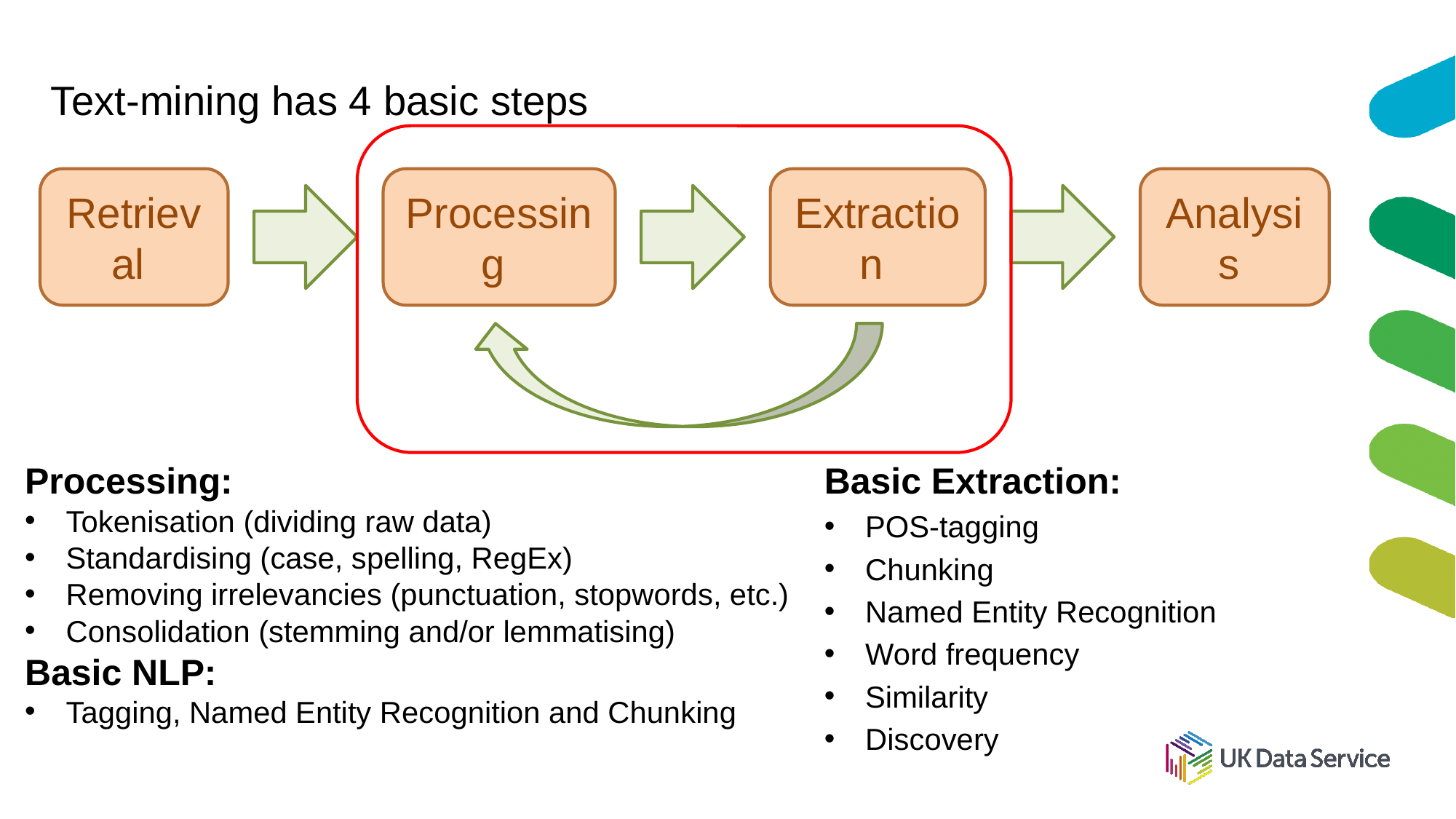

# Text-mining has 4 basic steps

Retrieval
Processing
Extraction
Analysis

Processing:
Tokenisation (dividing raw data)
Standardising (case, spelling, RegEx)
Removing irrelevancies (punctuation, stopwords, etc.)
Consolidation (stemming and/or lemmatising)
Basic NLP:
Tagging, Named Entity Recognition and Chunking
Basic Extraction:
POS-tagging
Chunking
Named Entity Recognition
Word frequency
Similarity
Discovery